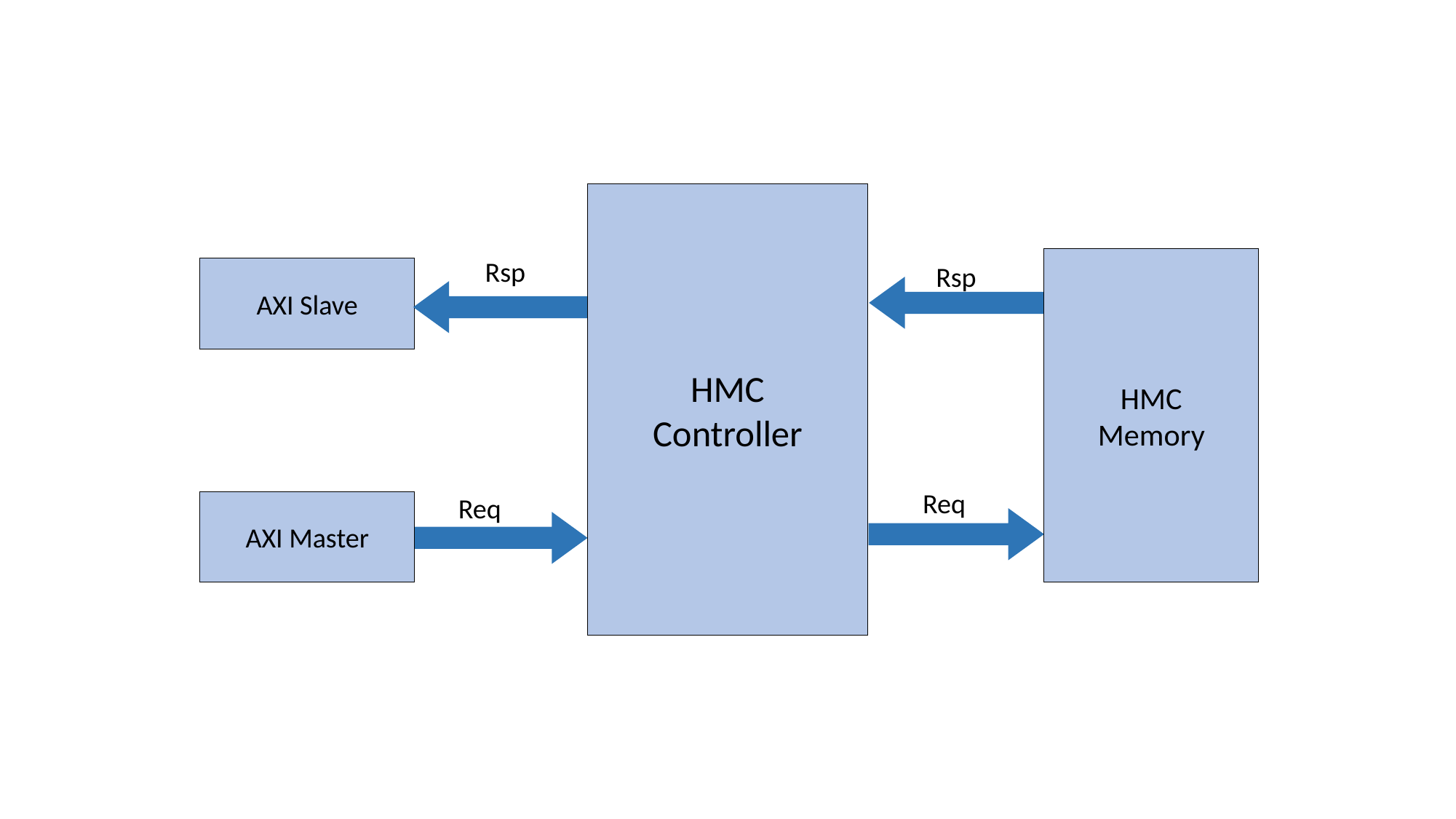

HMC
Controller
Rsp
HMC
Memory
Rsp
AXI Slave

Req
Req
AXI Master